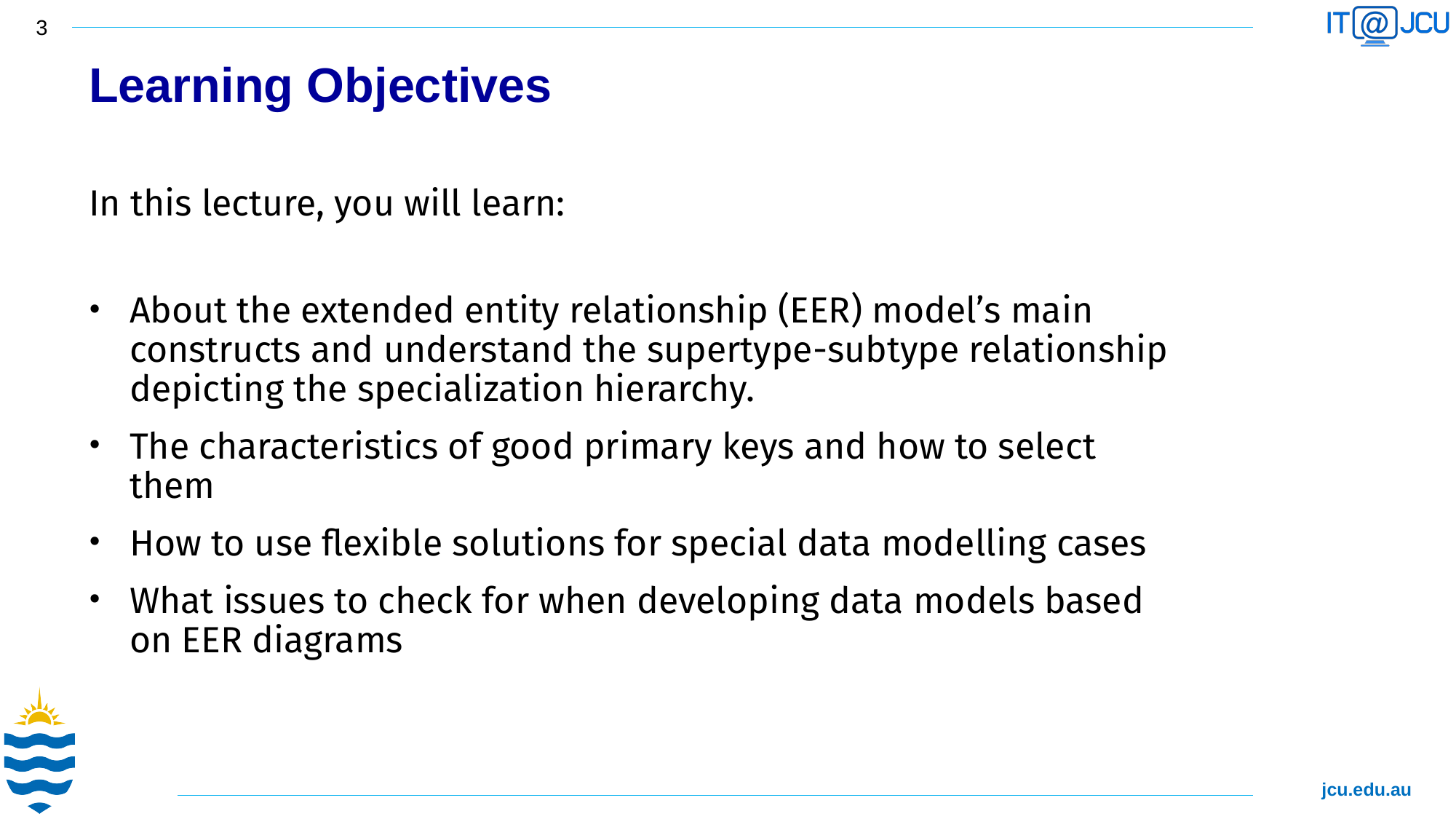

3
Learning Objectives
In this lecture, you will learn:

About the extended entity relationship (EER) model’s main constructs and understand the supertype-subtype relationship depicting the specialization hierarchy.
The characteristics of good primary keys and how to select them
How to use flexible solutions for special data modelling cases
What issues to check for when developing data models based on EER diagrams